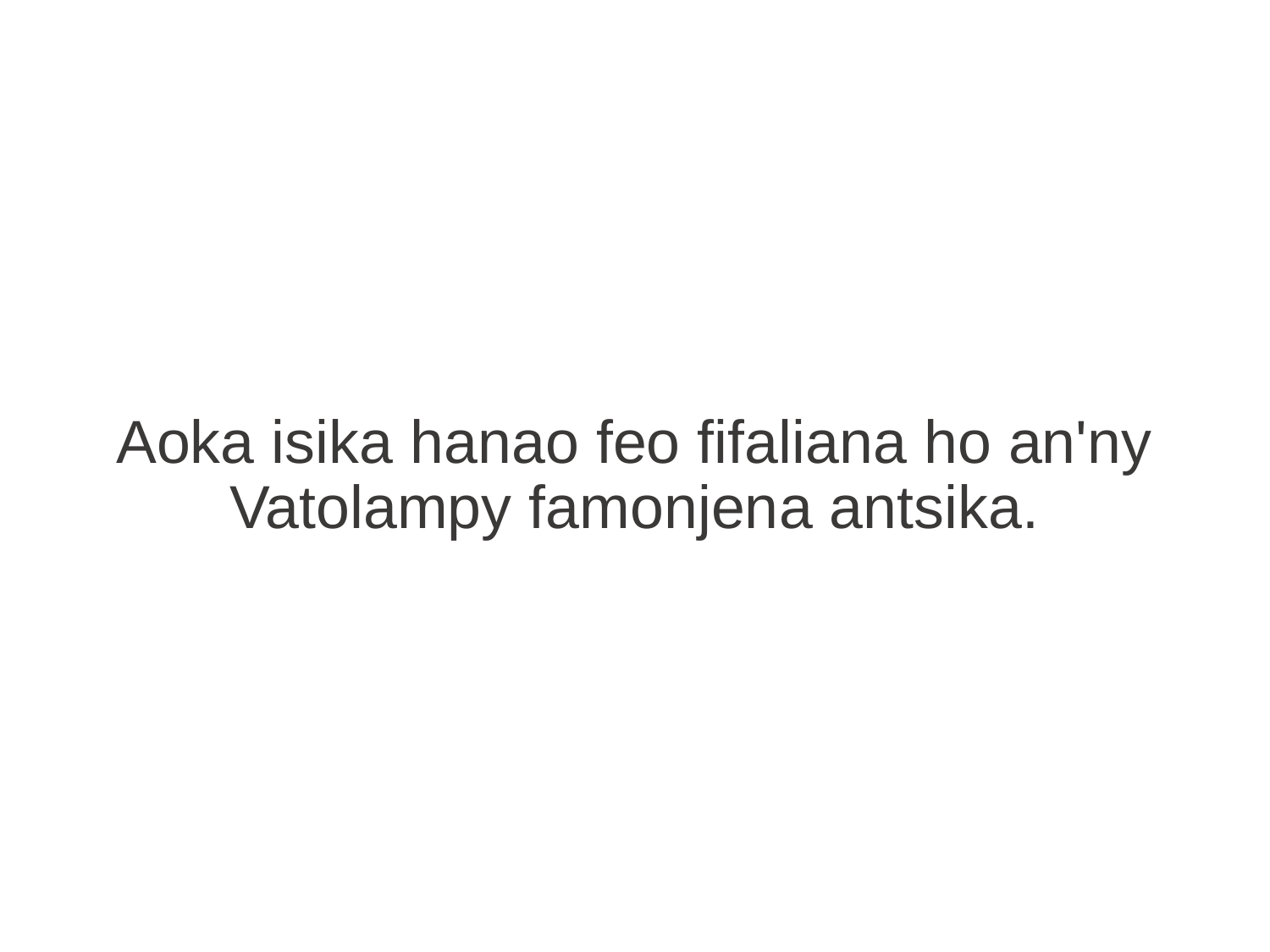

Aoka isika hanao feo fifaliana ho an'ny Vatolampy famonjena antsika.